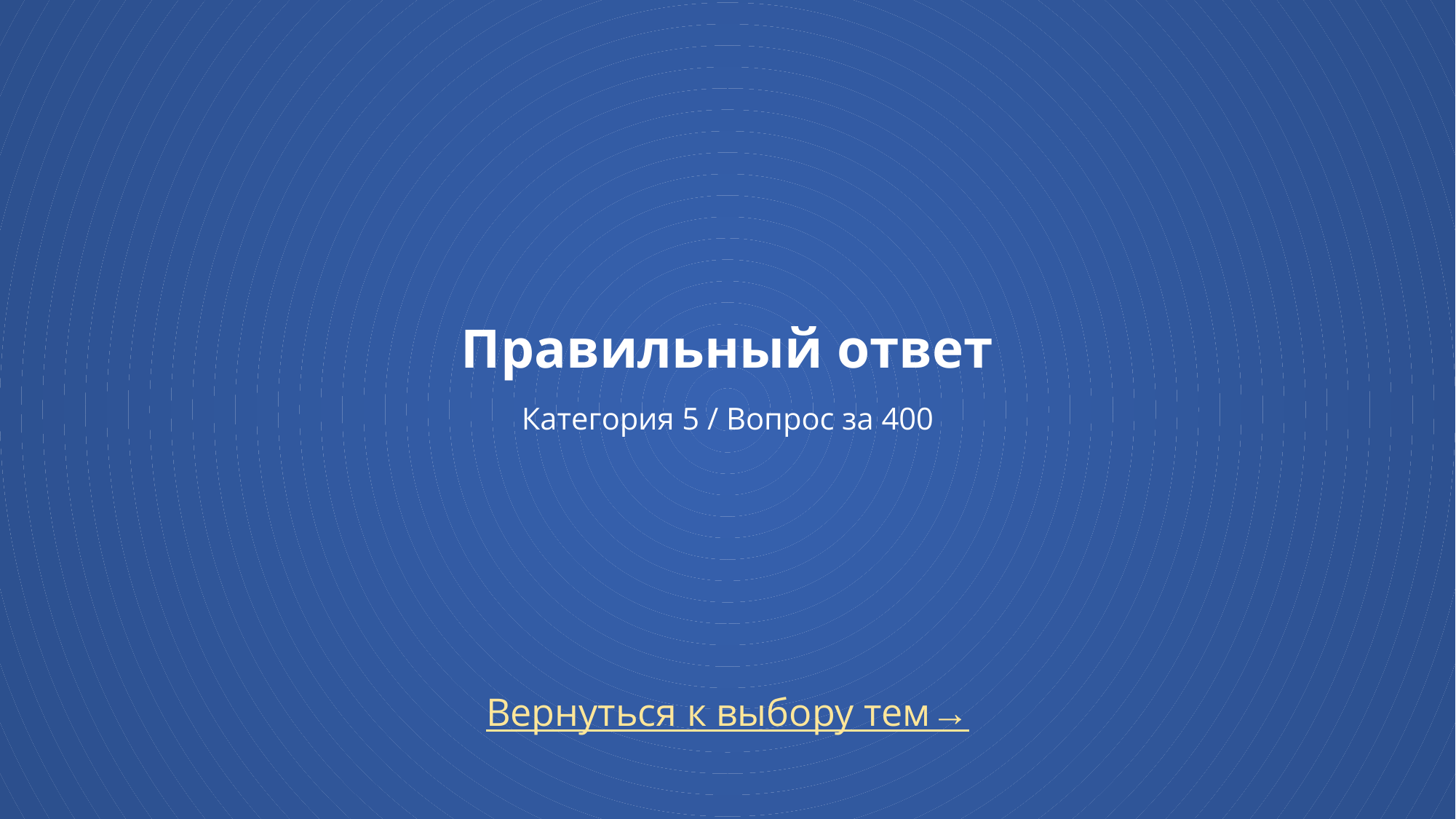

# Правильный ответ Категория 5 / Вопрос за 400
Вернуться к выбору тем→